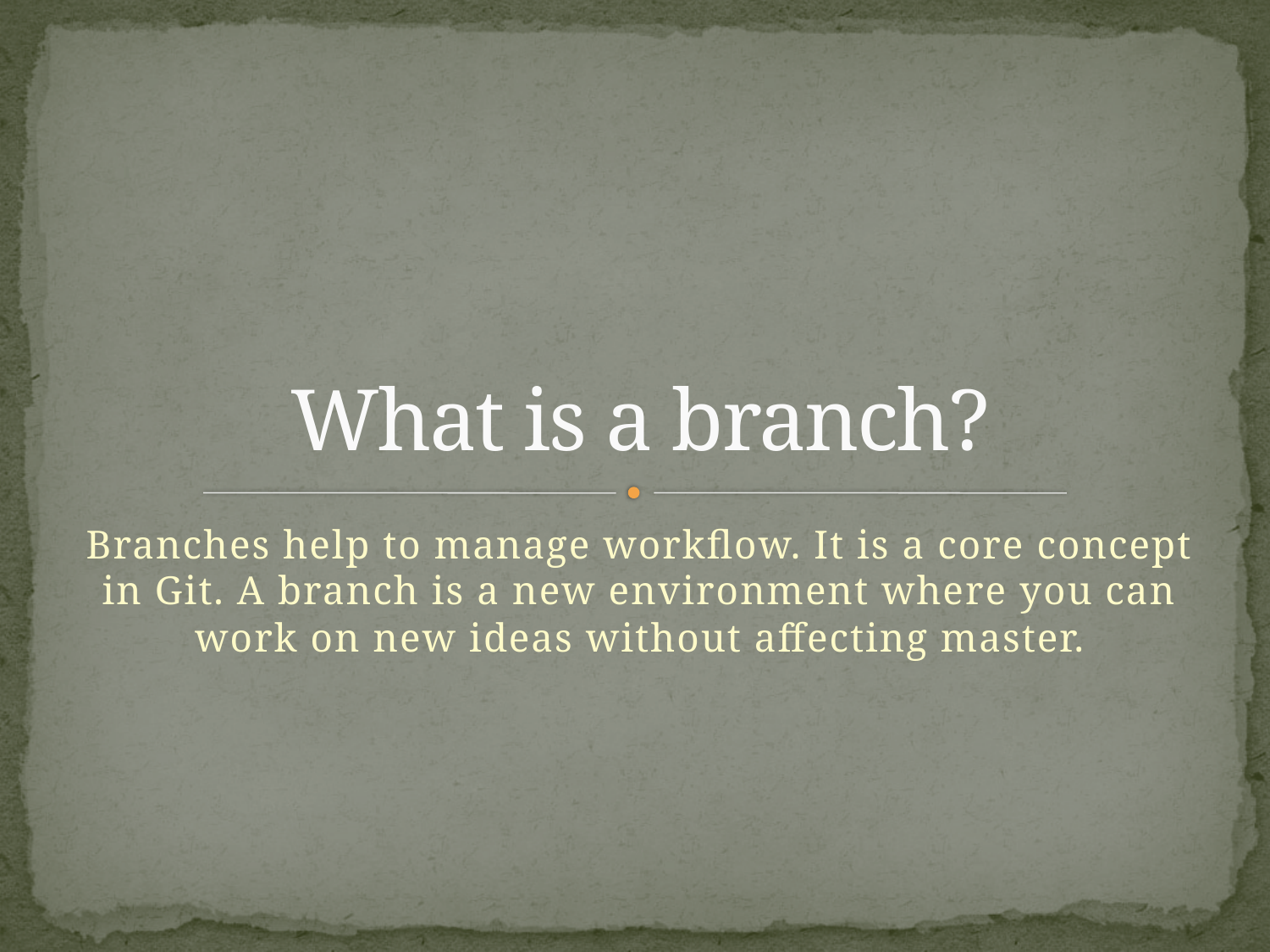

# What is a branch?
Branches help to manage workflow. It is a core concept in Git. A branch is a new environment where you can work on new ideas without affecting master.